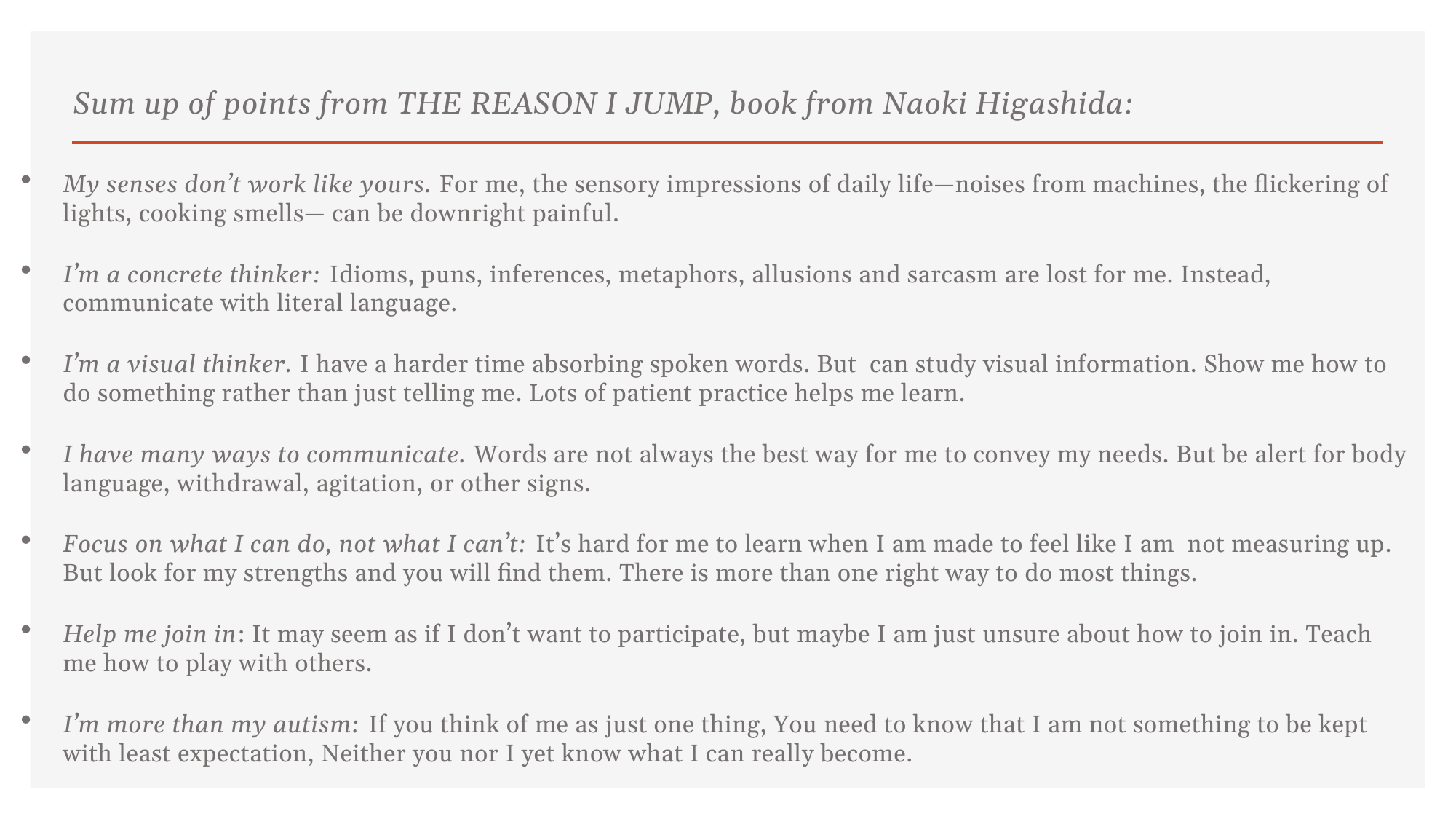

# Sum up of points from THE REASON I JUMP, book from Naoki Higashida:
My senses don’t work like yours. For me, the sensory impressions of daily life—noises from machines, the flickering of lights, cooking smells— can be downright painful.
I’m a concrete thinker: Idioms, puns, inferences, metaphors, allusions and sarcasm are lost for me. Instead, communicate with literal language.
I’m a visual thinker. I have a harder time absorbing spoken words. But  can study visual information. Show me how to do something rather than just telling me. Lots of patient practice helps me learn.
I have many ways to communicate. Words are not always the best way for me to convey my needs. But be alert for body language, withdrawal, agitation, or other signs.
Focus on what I can do, not what I can’t: It’s hard for me to learn when I am made to feel like I am  not measuring up. But look for my strengths and you will find them. There is more than one right way to do most things.
Help me join in: It may seem as if I don’t want to participate, but maybe I am just unsure about how to join in. Teach me how to play with others.
I’m more than my autism: If you think of me as just one thing, You need to know that I am not something to be kept with least expectation, Neither you nor I yet know what I can really become.